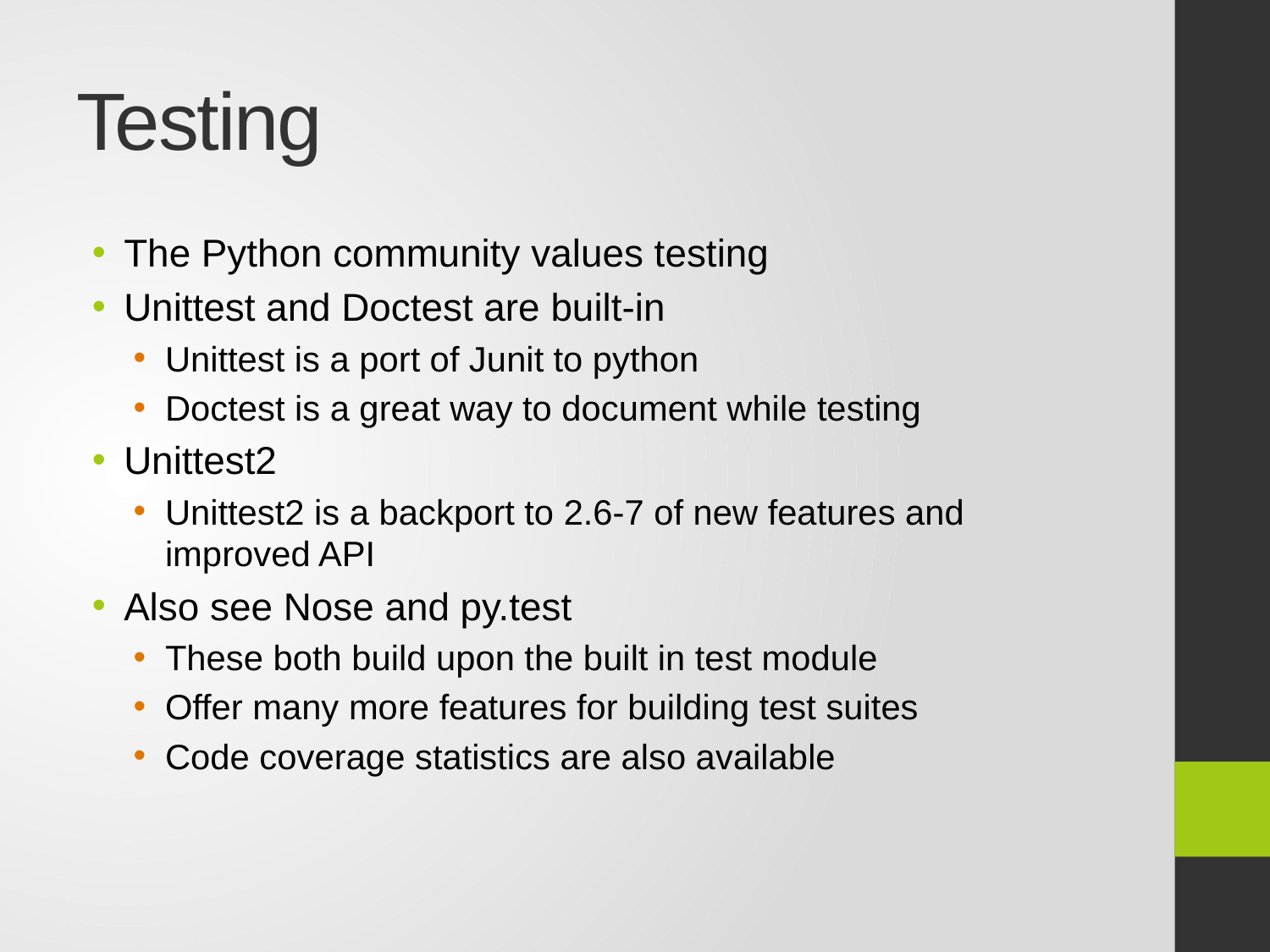

# Testing
The Python community values testing
Unittest and Doctest are built-in
Unittest is a port of Junit to python
Doctest is a great way to document while testing
Unittest2
Unittest2 is a backport to 2.6-7 of new features and improved API
Also see Nose and py.test
These both build upon the built in test module
Offer many more features for building test suites
Code coverage statistics are also available